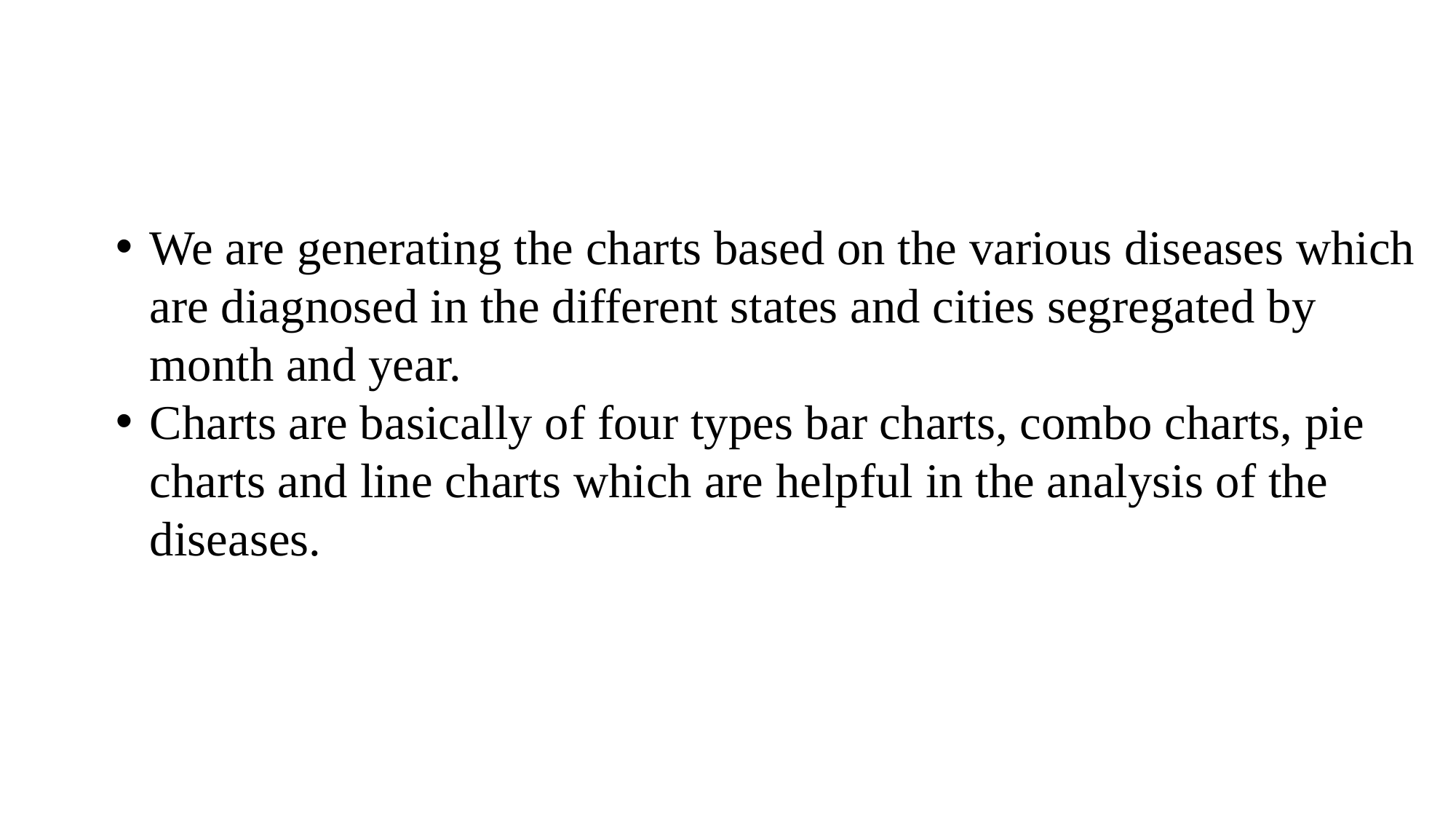

We are generating the charts based on the various diseases which are diagnosed in the different states and cities segregated by month and year.
Charts are basically of four types bar charts, combo charts, pie charts and line charts which are helpful in the analysis of the diseases.